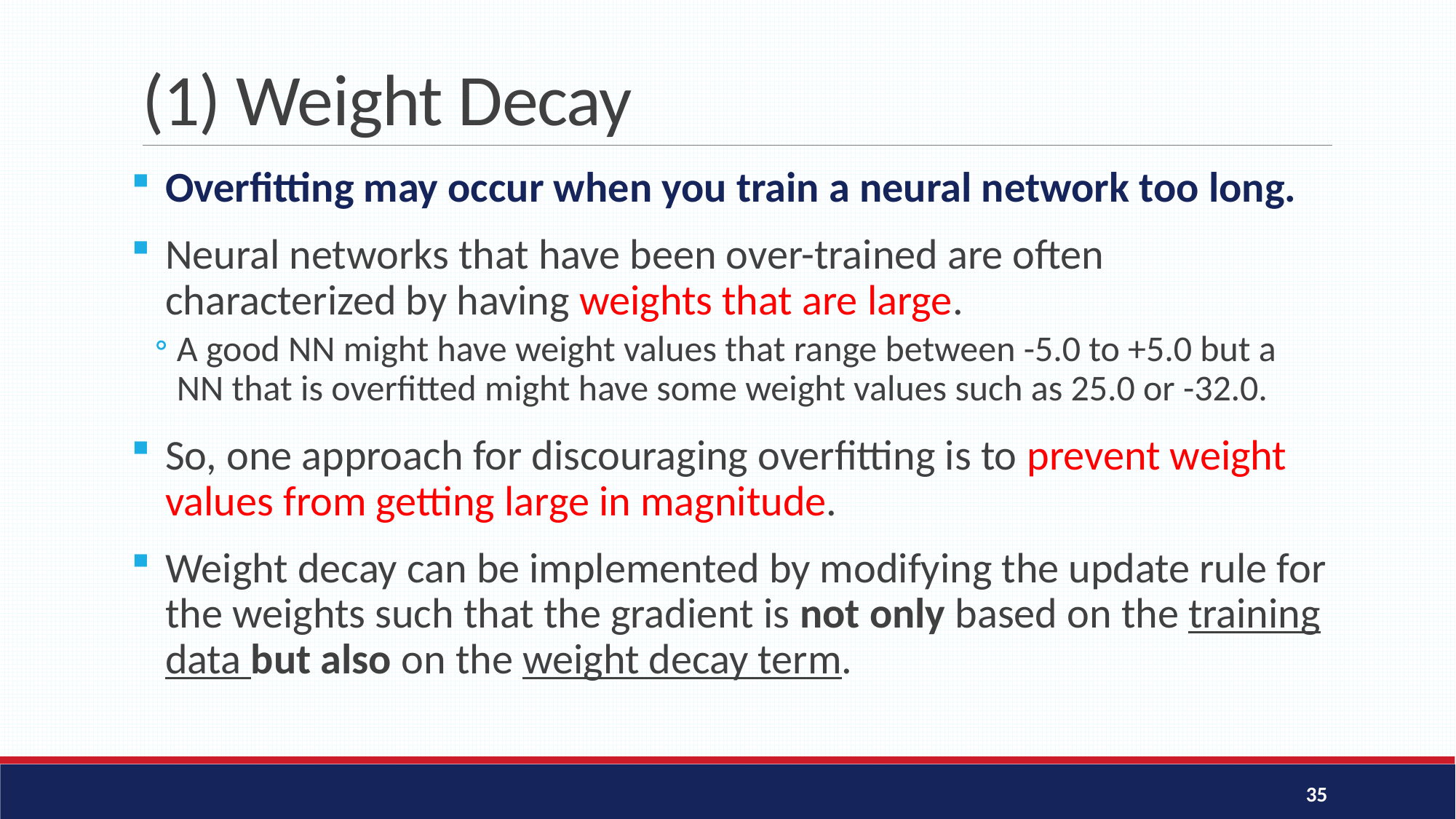

# (1) Weight Decay
Overfitting may occur when you train a neural network too long.
Neural networks that have been over-trained are often characterized by having weights that are large.
A good NN might have weight values that range between -5.0 to +5.0 but a NN that is overfitted might have some weight values such as 25.0 or -32.0.
So, one approach for discouraging overfitting is to prevent weight values from getting large in magnitude.
Weight decay can be implemented by modifying the update rule for the weights such that the gradient is not only based on the training data but also on the weight decay term.
35